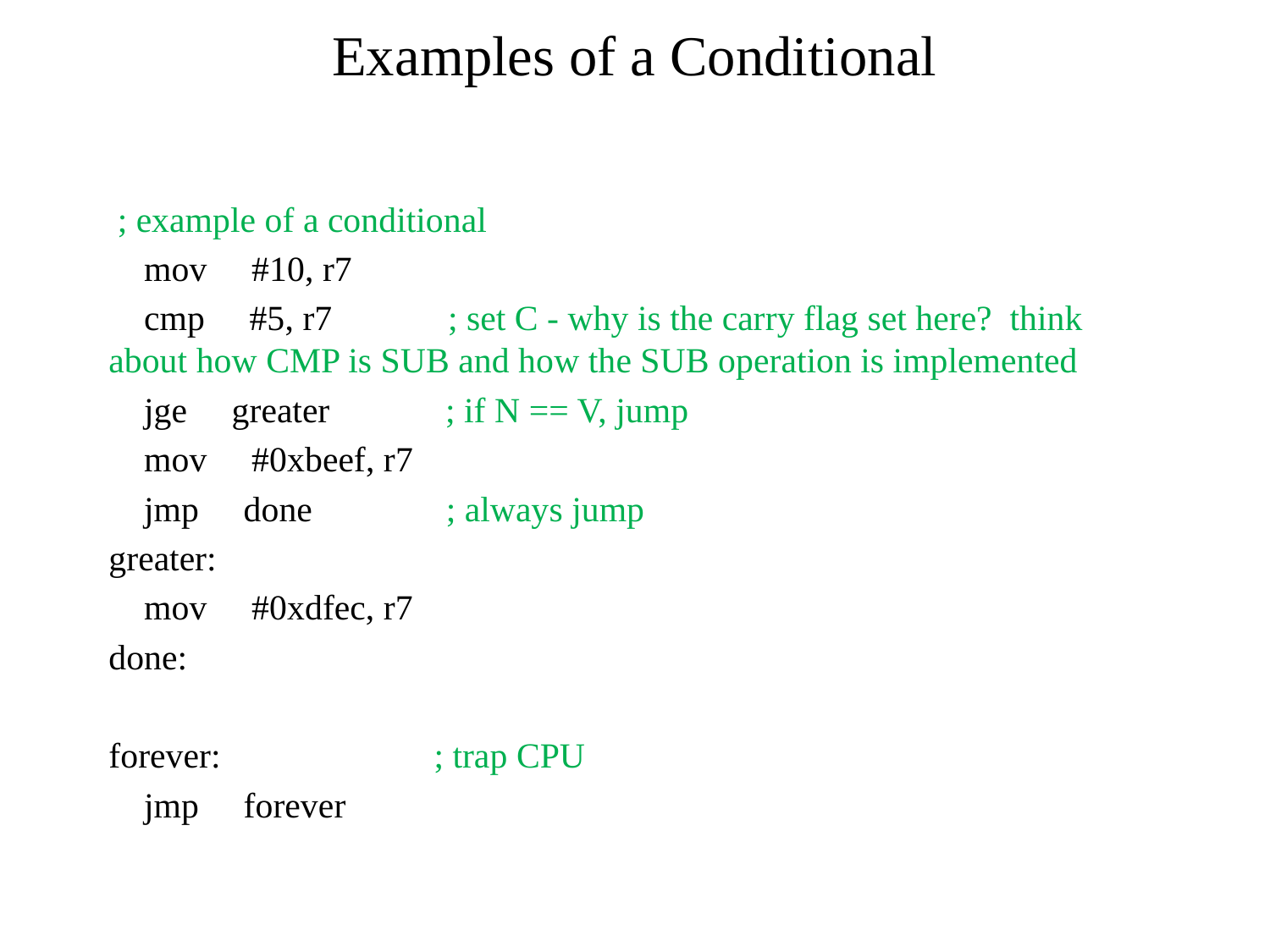

# Examples of a Conditional
 ; example of a conditional
    mov     #10, r7
    cmp     #5, r7             ; set C - why is the carry flag set here?  think about how CMP is SUB and how the SUB operation is implemented
    jge     greater             ; if N == V, jump
    mov     #0xbeef, r7
    jmp     done               ; always jump
greater:
    mov     #0xdfec, r7
done:

forever:                        ; trap CPU
    jmp     forever